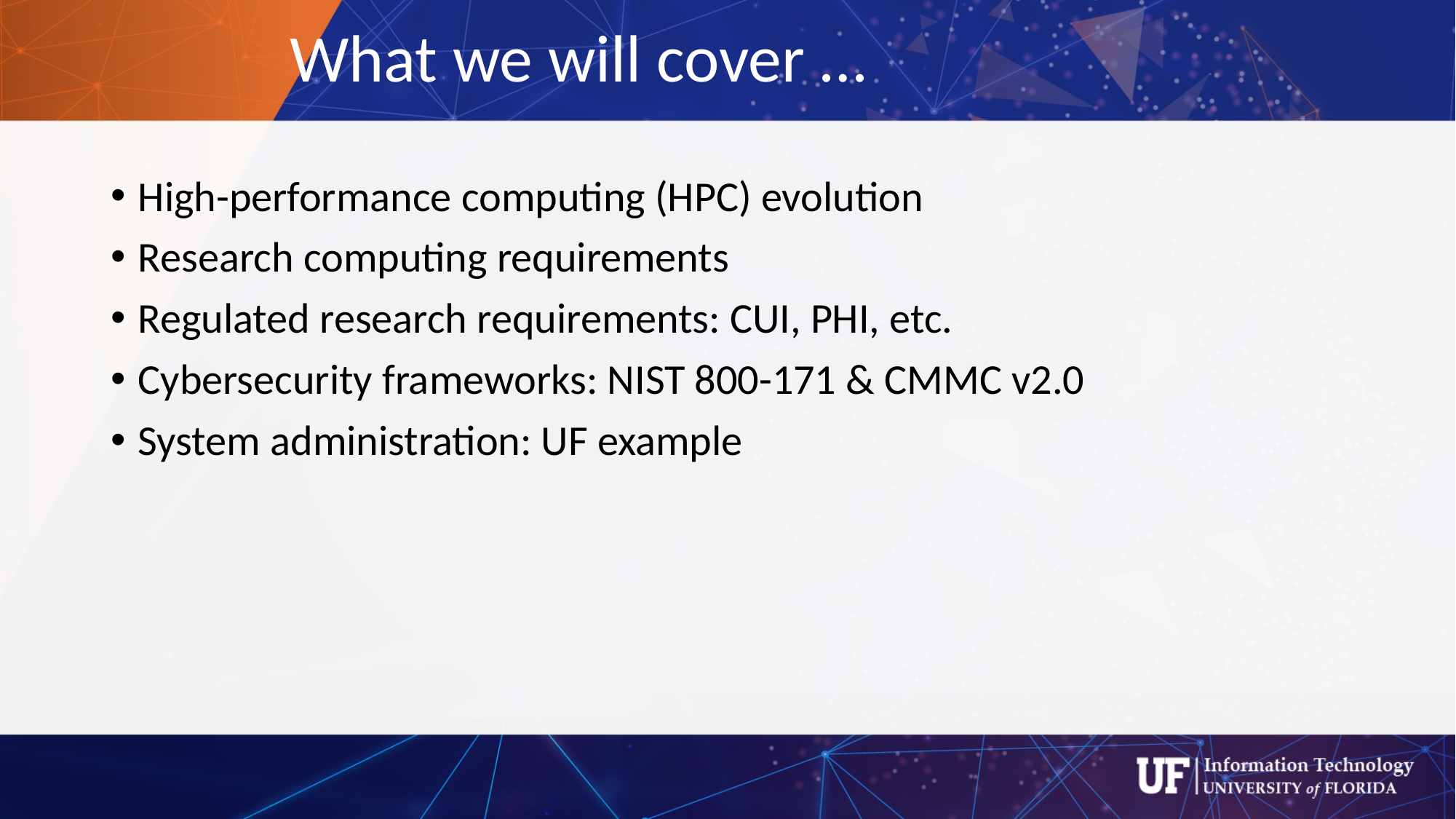

# What we will cover …
High-performance computing (HPC) evolution
Research computing requirements
Regulated research requirements: CUI, PHI, etc.
Cybersecurity frameworks: NIST 800-171 & CMMC v2.0
System administration: UF example